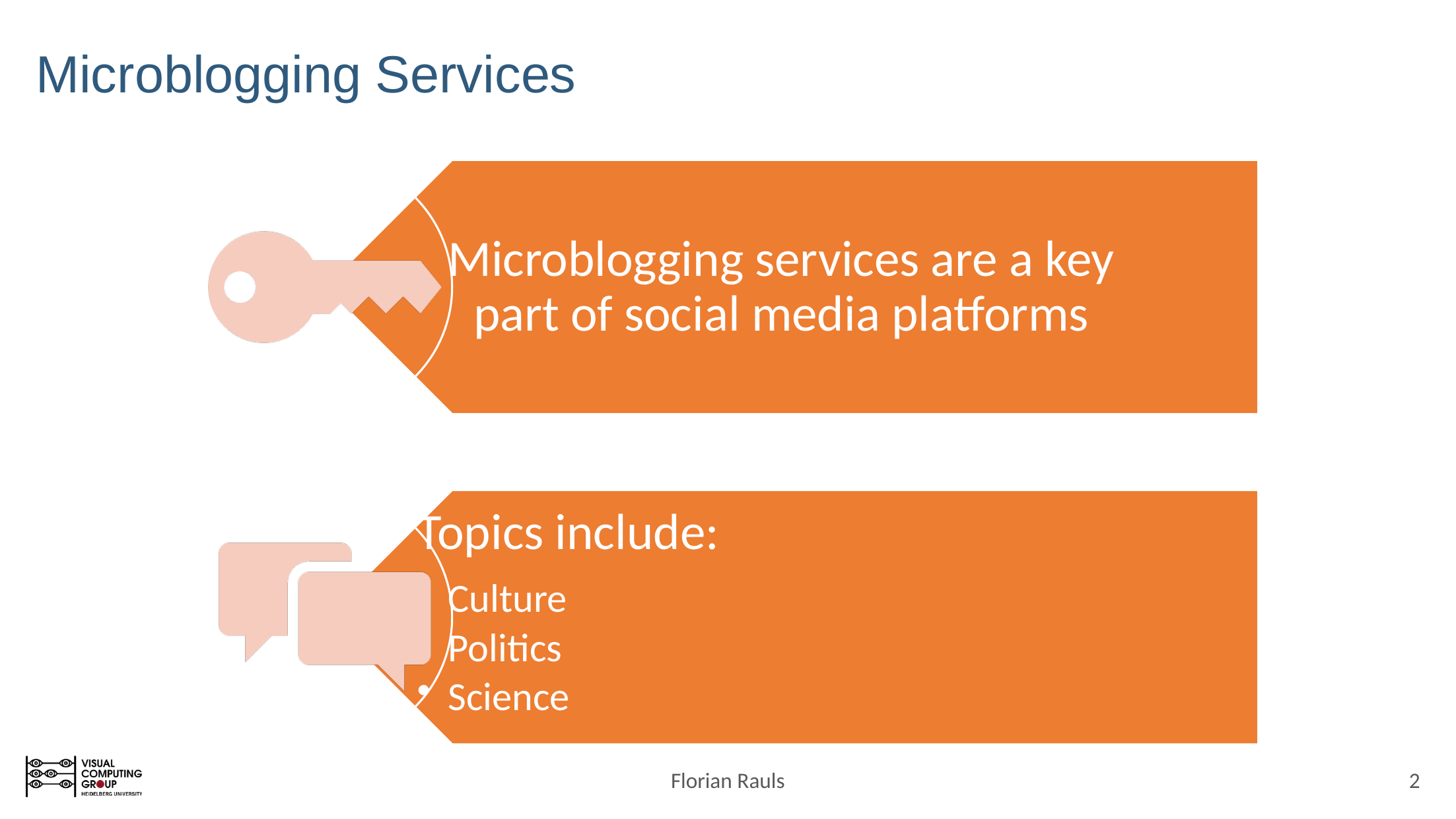

# Microblogging Services
Microblogging services are a key part of social media platforms
Topics include:
Culture
Politics
Science